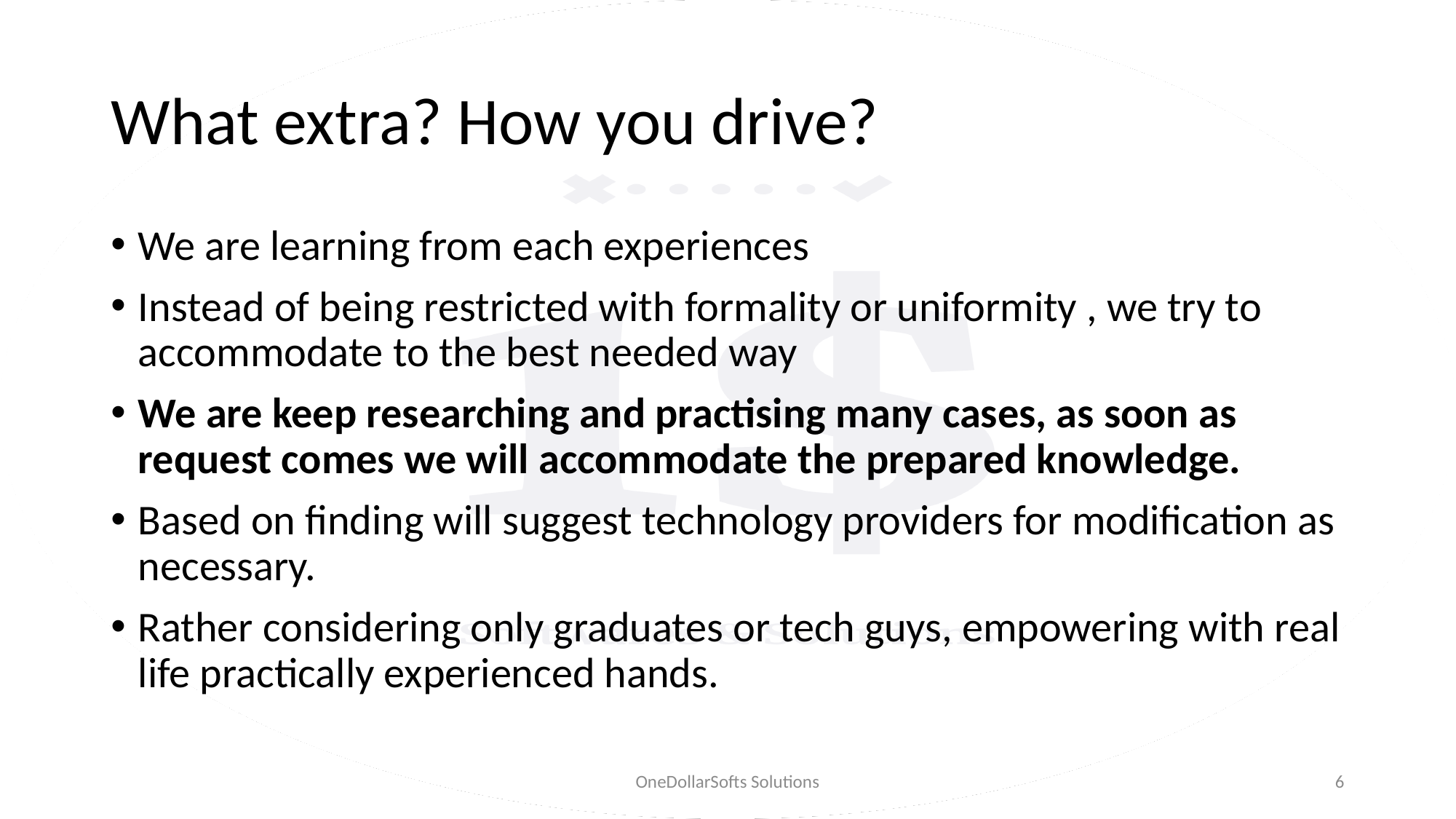

# What extra? How you drive?
We are learning from each experiences
Instead of being restricted with formality or uniformity , we try to accommodate to the best needed way
We are keep researching and practising many cases, as soon as request comes we will accommodate the prepared knowledge.
Based on finding will suggest technology providers for modification as necessary.
Rather considering only graduates or tech guys, empowering with real life practically experienced hands.
OneDollarSofts Solutions
6